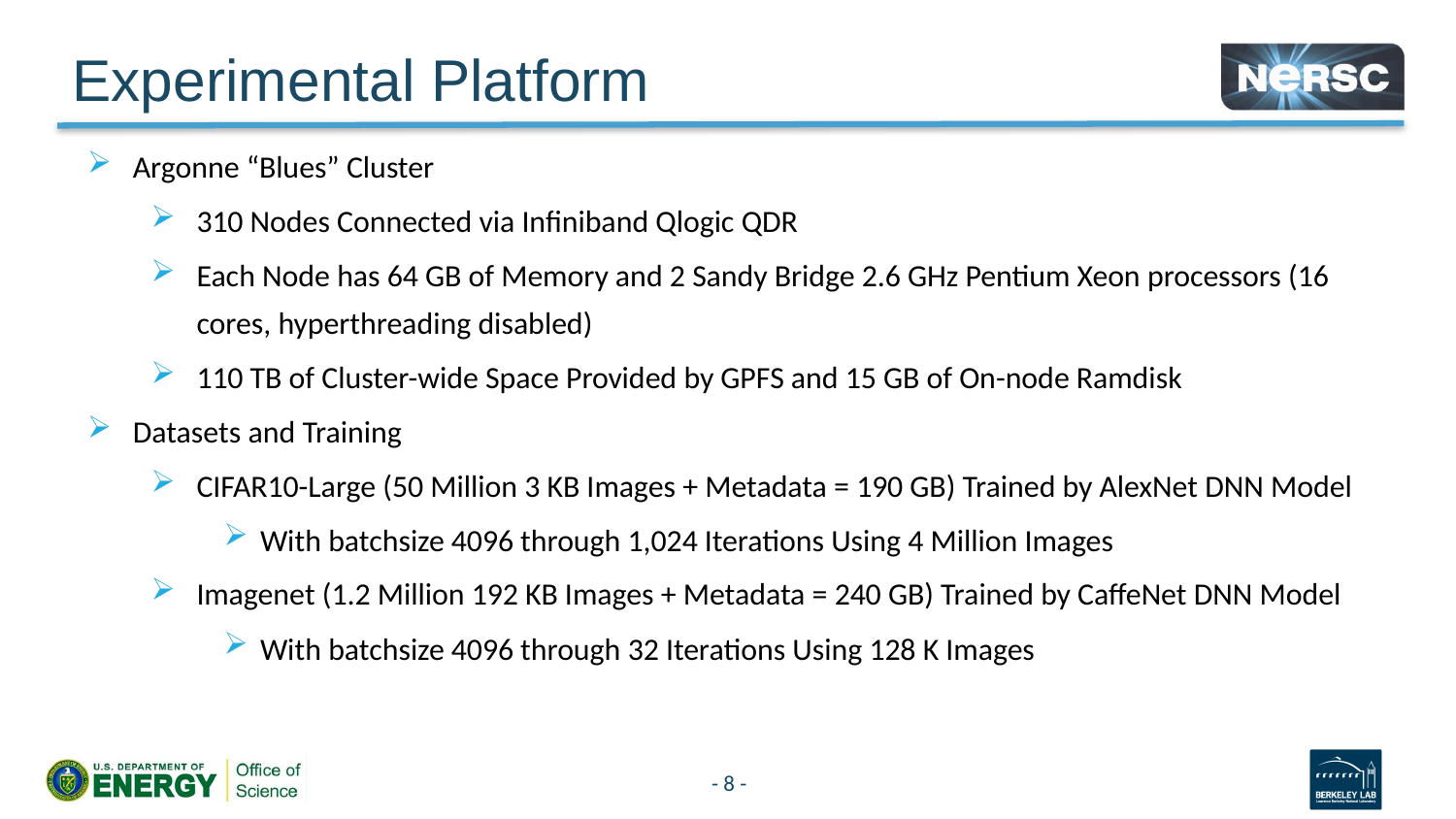

# Experimental Platform
Argonne “Blues” Cluster
310 Nodes Connected via Infiniband Qlogic QDR
Each Node has 64 GB of Memory and 2 Sandy Bridge 2.6 GHz Pentium Xeon processors (16 cores, hyperthreading disabled)
110 TB of Cluster-wide Space Provided by GPFS and 15 GB of On-node Ramdisk
Datasets and Training
CIFAR10-Large (50 Million 3 KB Images + Metadata = 190 GB) Trained by AlexNet DNN Model
With batchsize 4096 through 1,024 Iterations Using 4 Million Images
Imagenet (1.2 Million 192 KB Images + Metadata = 240 GB) Trained by CaffeNet DNN Model
With batchsize 4096 through 32 Iterations Using 128 K Images
8